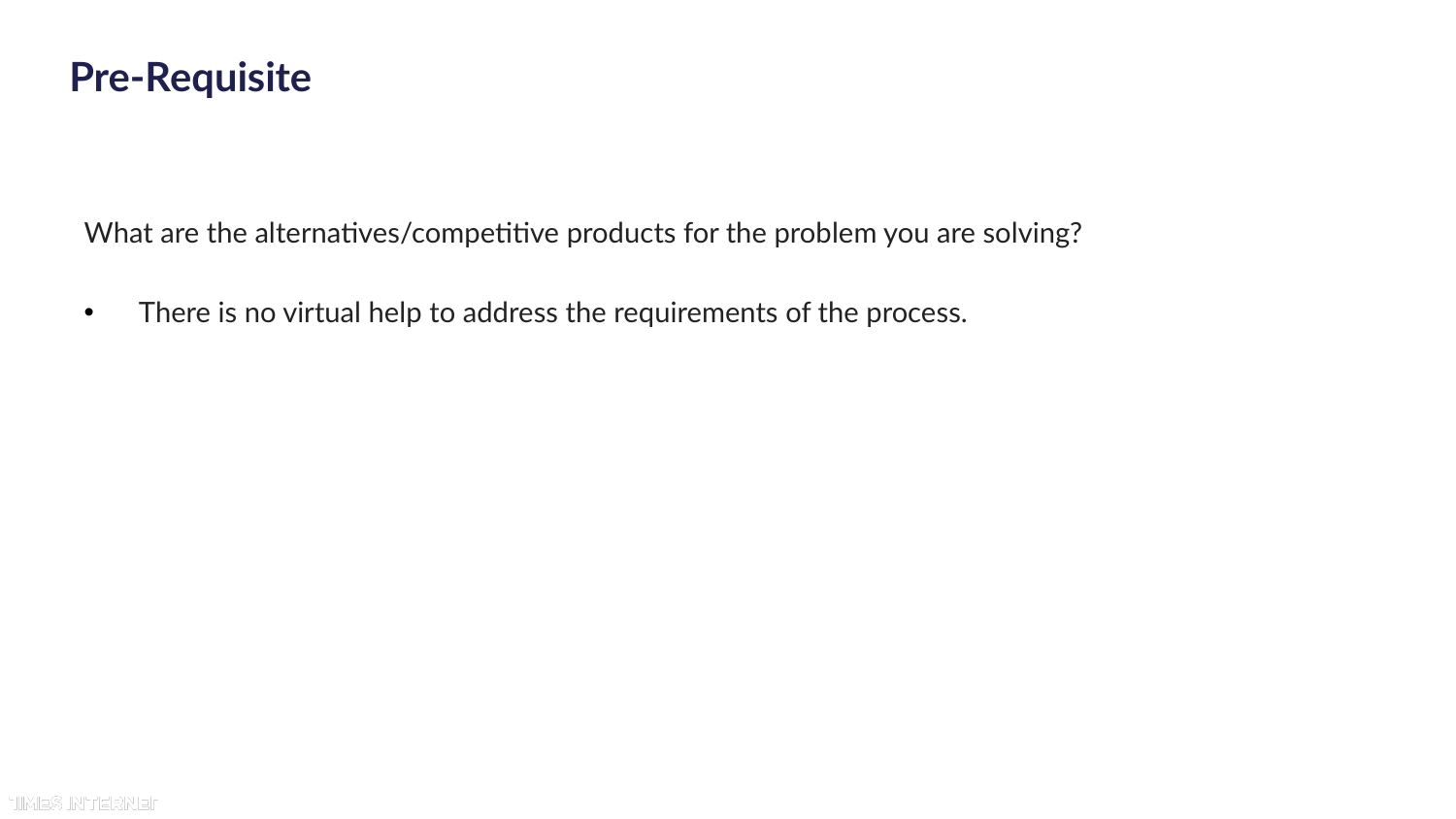

# Pre-Requisite
What are the alternatives/competitive products for the problem you are solving?
There is no virtual help to address the requirements of the process.